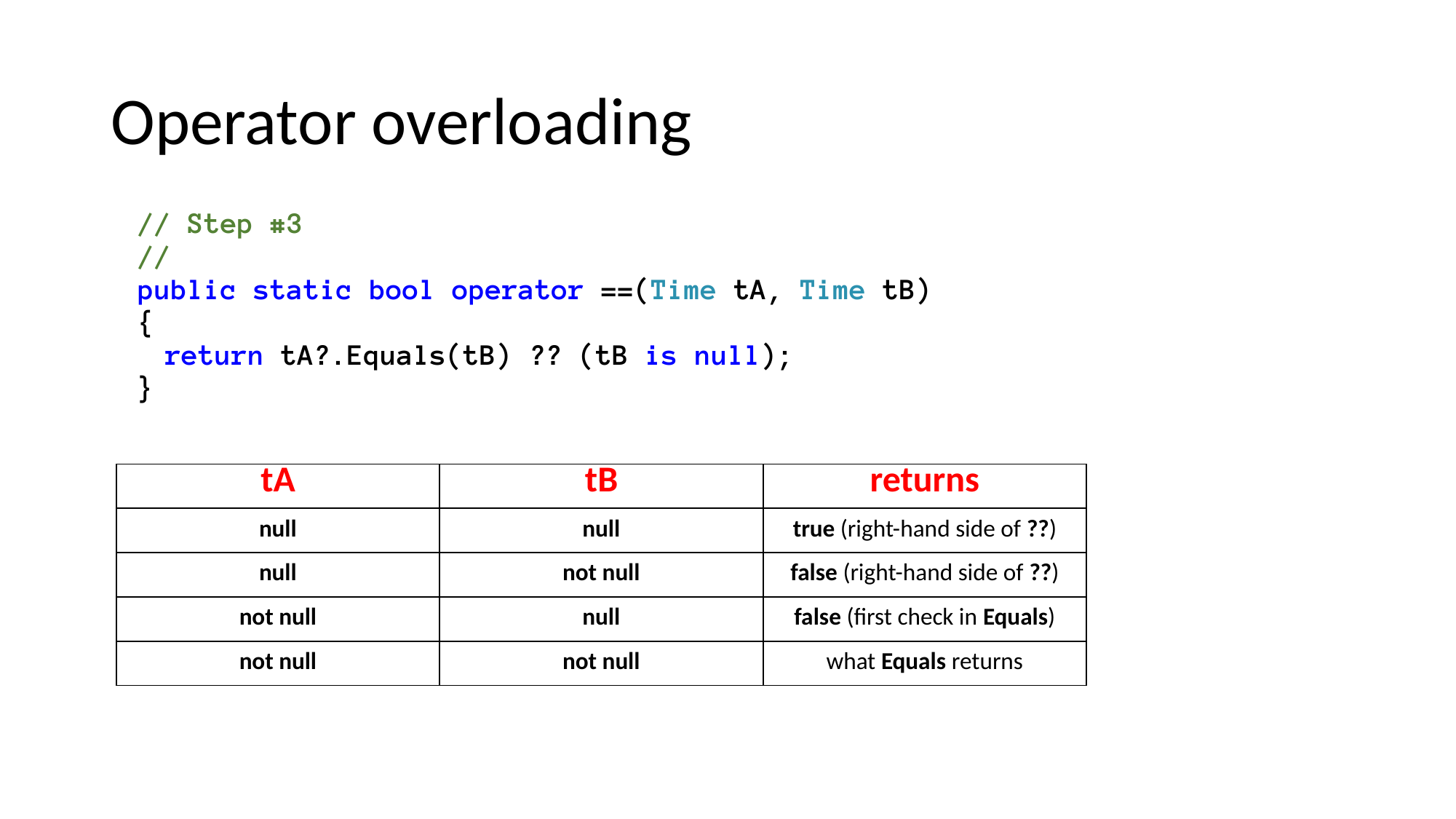

# Operator overloading
// Step #3
//
public static bool operator ==(Time tA, Time tB)
{
return tA?.Equals(tB) ?? (tB is null);
}
| tA | tB | returns |
| --- | --- | --- |
| null | null | true (right-hand side of ??) |
| null | not null | false (right-hand side of ??) |
| not null | null | false (first check in Equals) |
| not null | not null | what Equals returns |